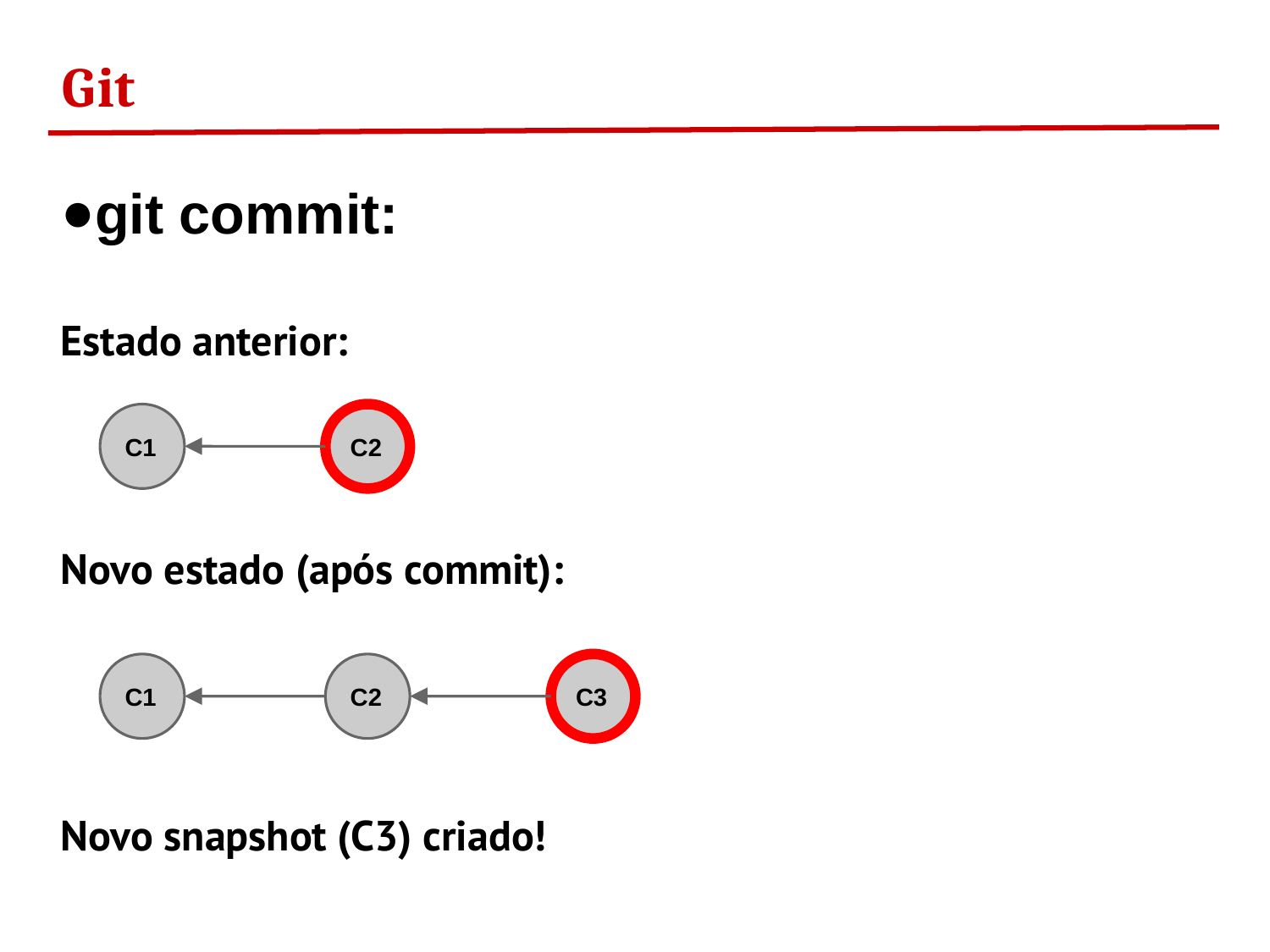

Git

git commit:

Estado anterior:
C1
C2

Novo estado (após commit):
C1
C2
C3

Novo snapshot (C3) criado!